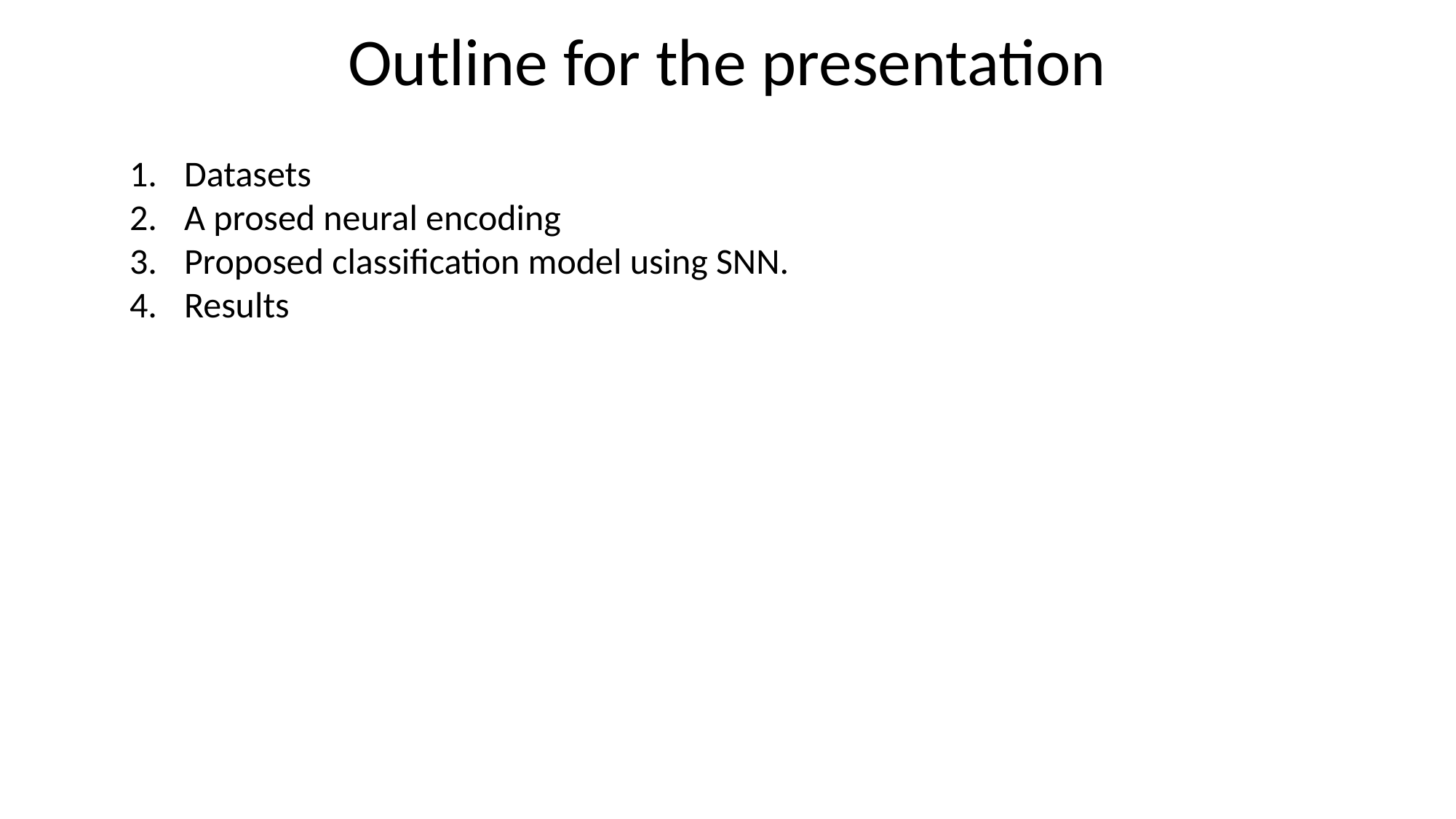

# Outline for the presentation
Datasets
A prosed neural encoding
Proposed classification model using SNN.
Results